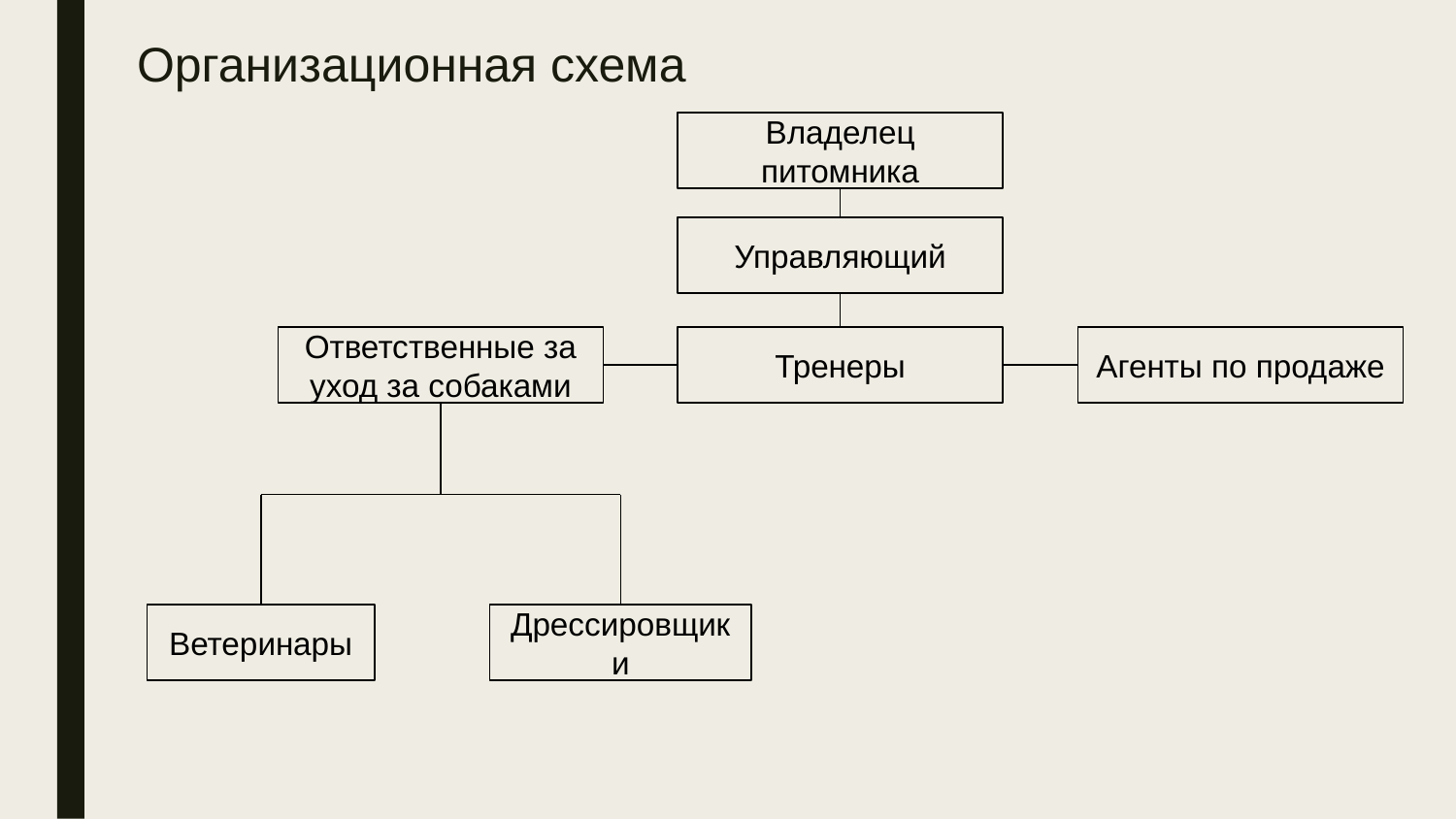

# Организационная схема
Владелец питомника
Управляющий
Ответственные за уход за собаками
Тренеры
Агенты по продаже
Ветеринары
Дрессировщики